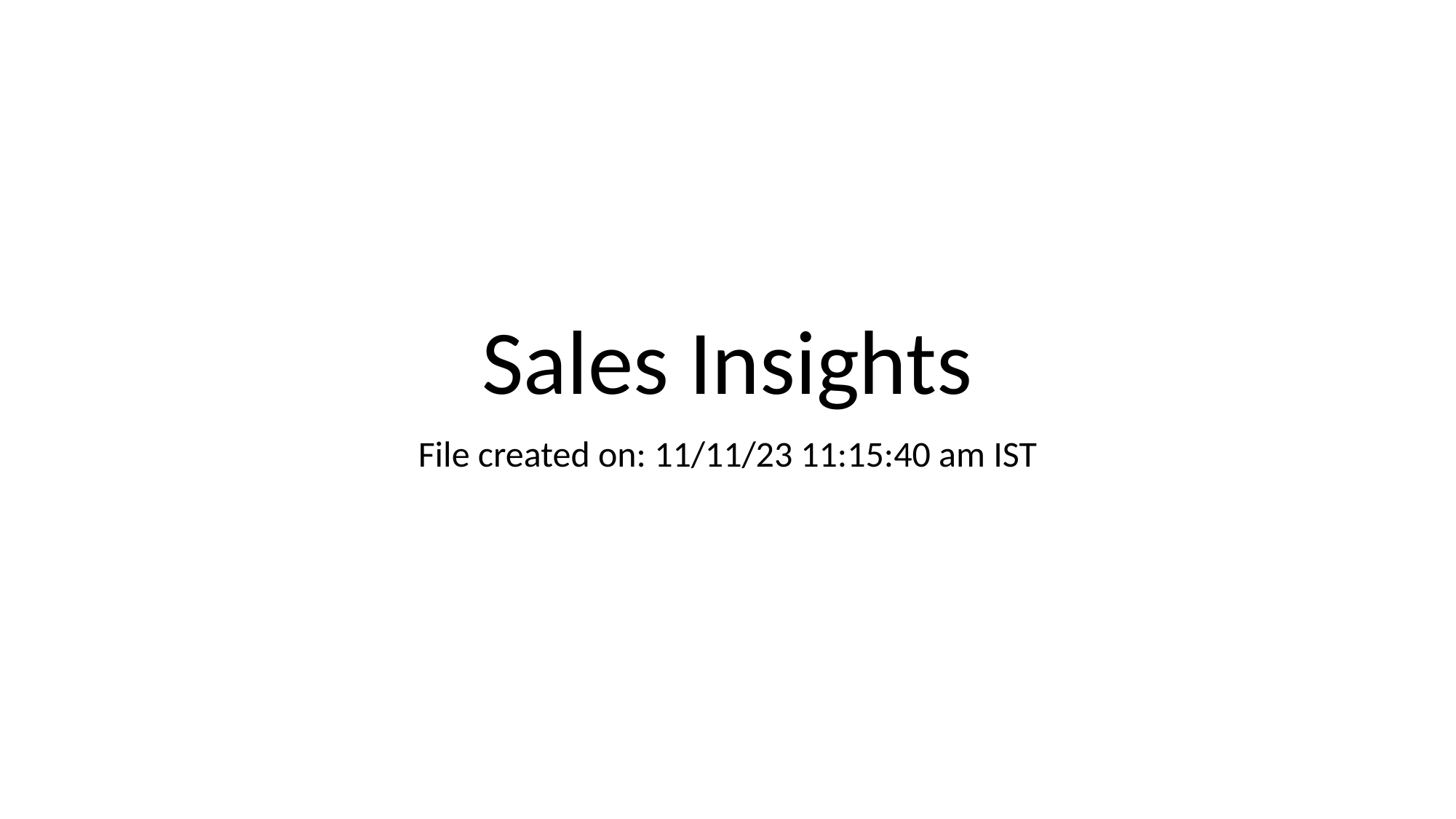

# Sales Insights
File created on: 11/11/23 11:15:40 am IST